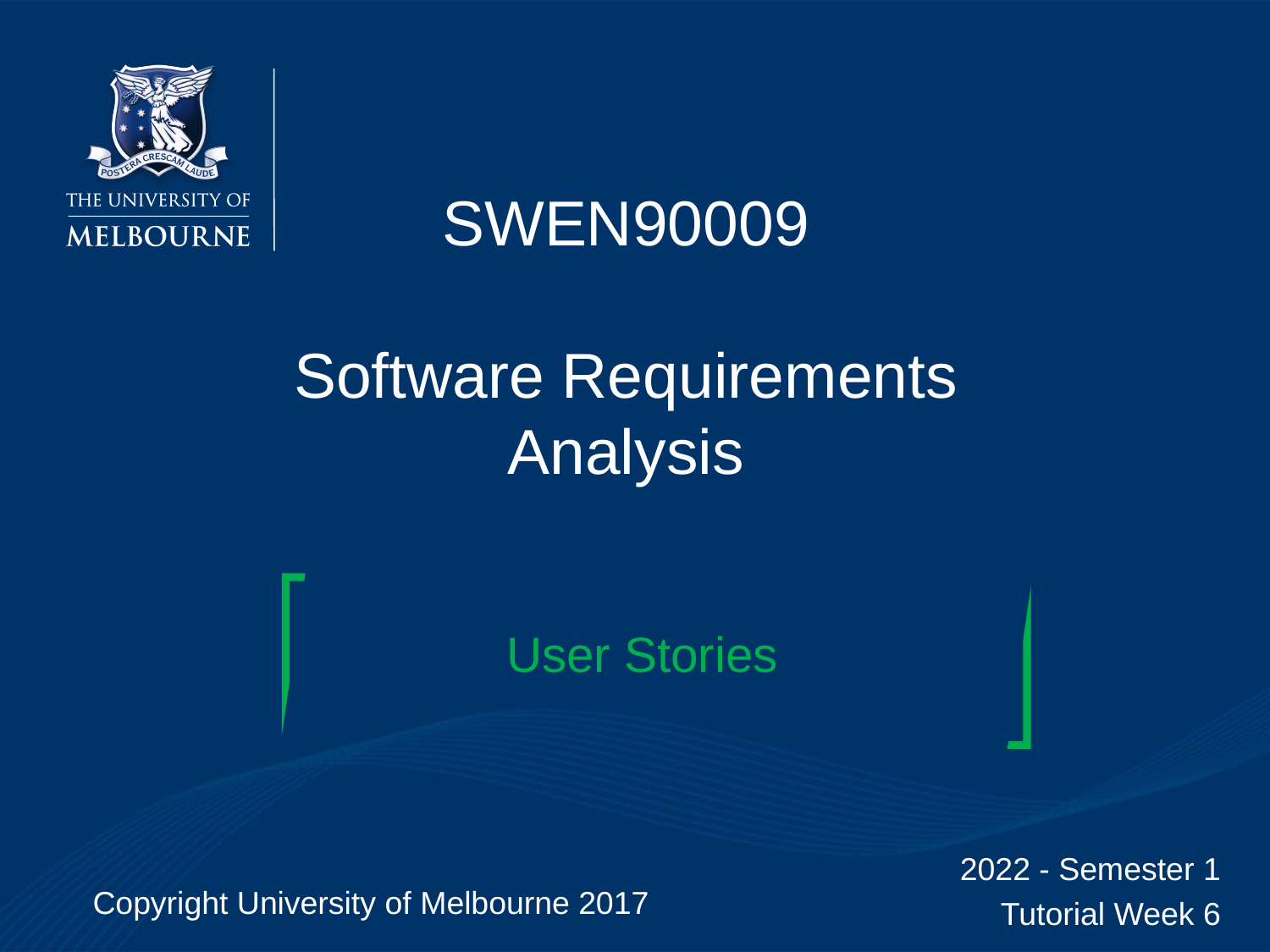

# SWEN90009 Software Requirements Analysis

User Stories

2022 - Semester 1
Tutorial Week 6
Copyright University of Melbourne 2017